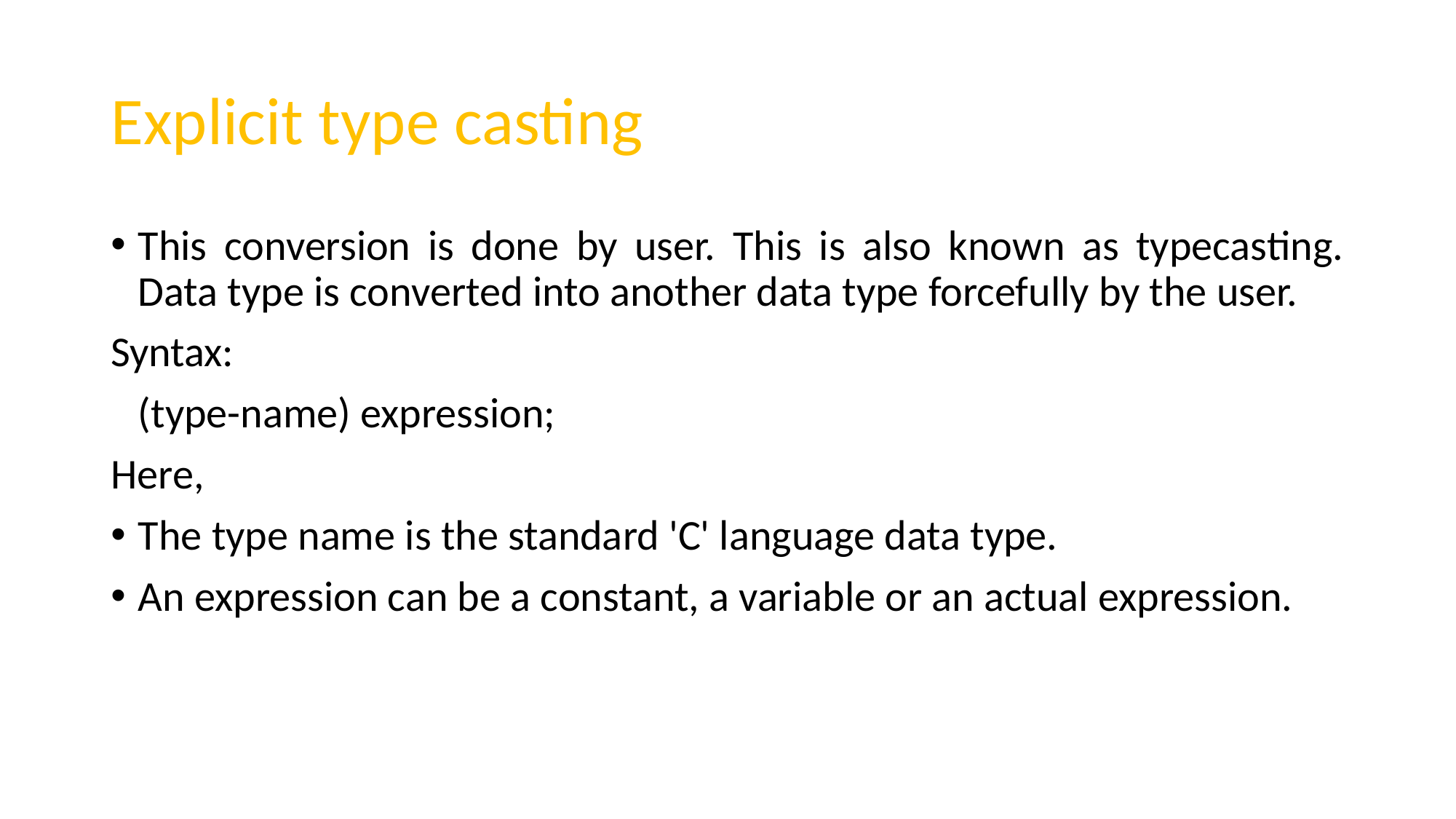

# Explicit type casting
This conversion is done by user. This is also known as typecasting. Data type is converted into another data type forcefully by the user.
Syntax:
	(type-name) expression;
Here,
The type name is the standard 'C' language data type.
An expression can be a constant, a variable or an actual expression.